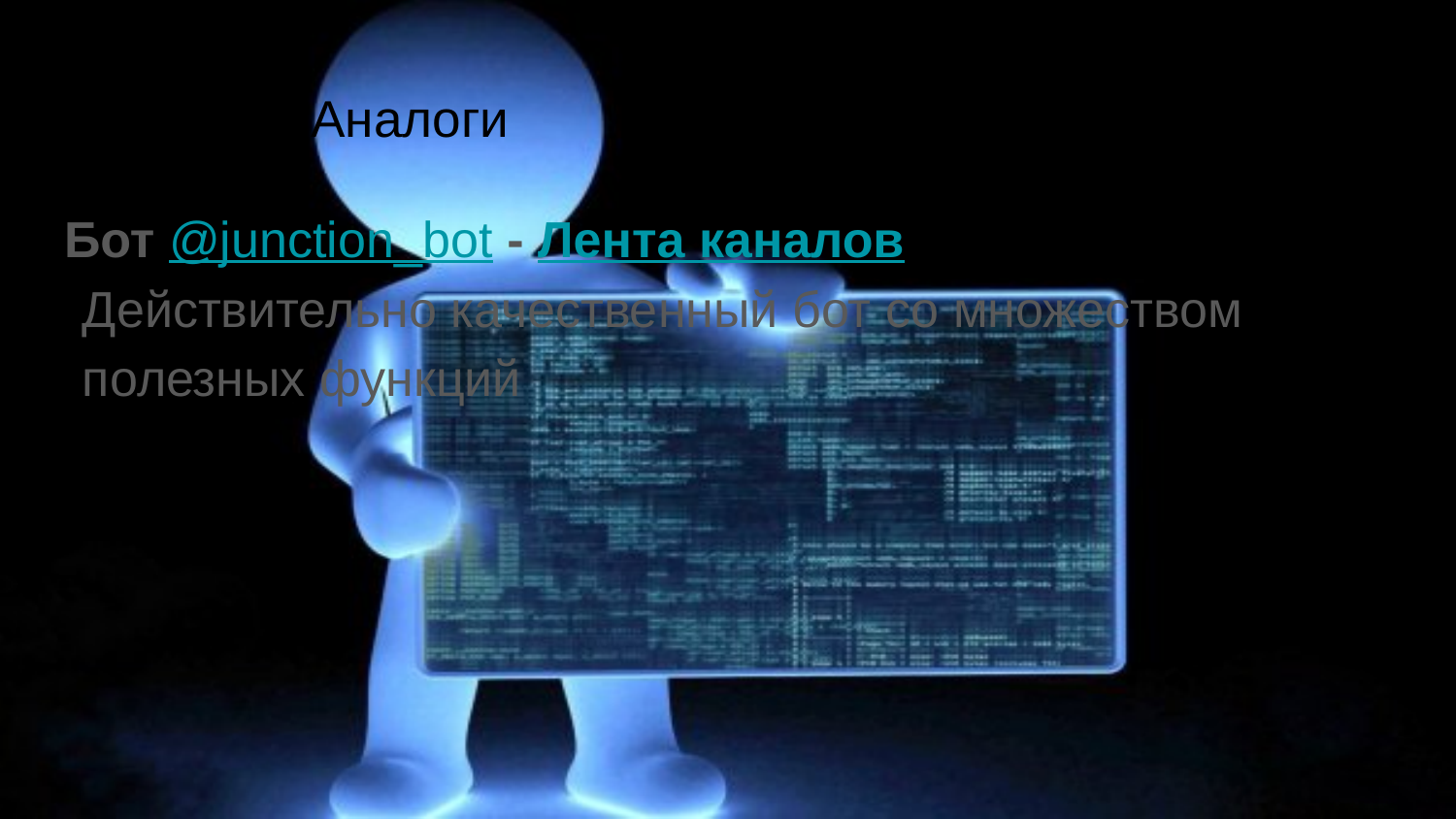

# Аналоги
Бот @junction_bot - Лента каналов
Действительно качественный бот со множеством полезных функций